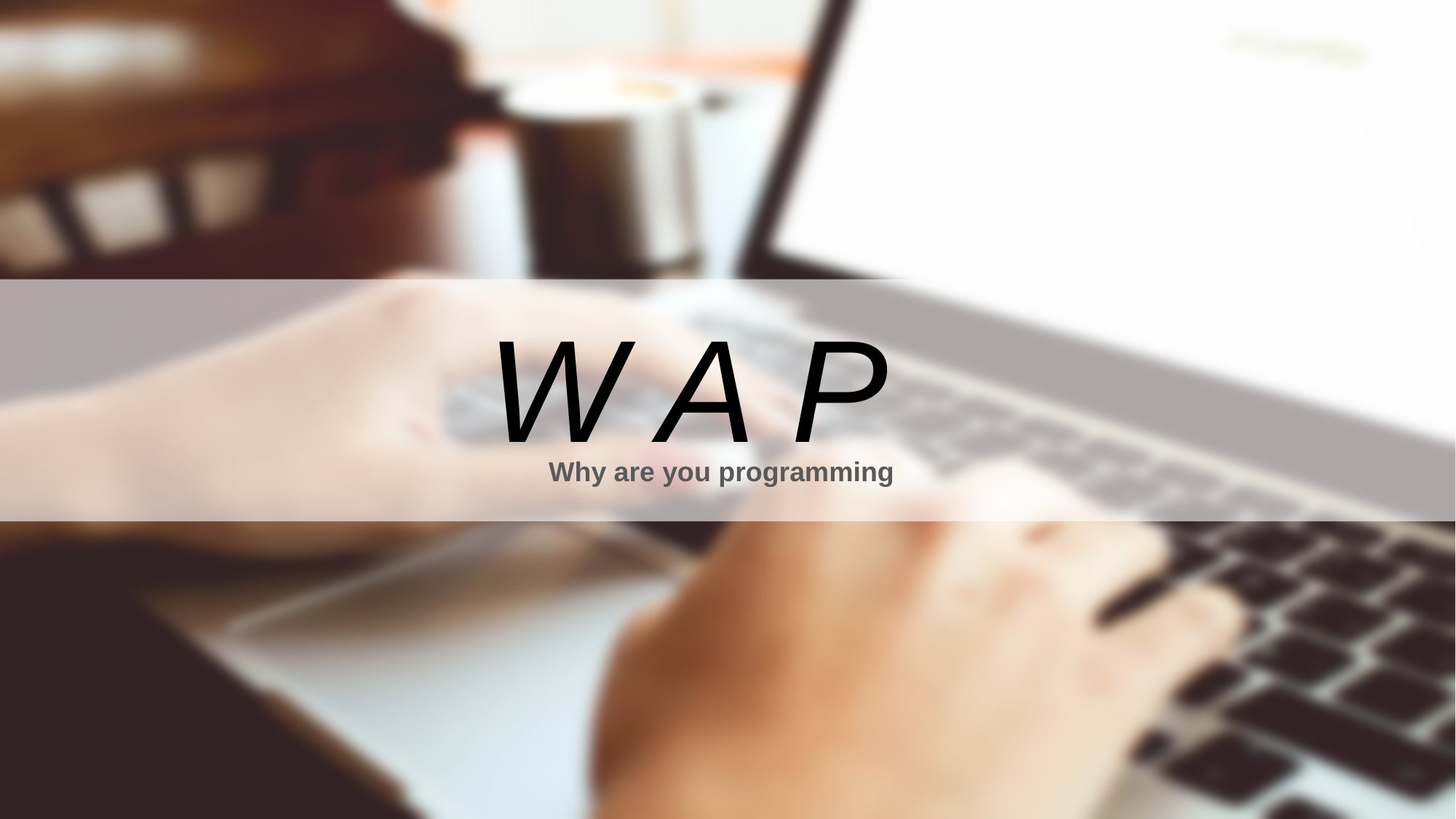

W A P
Why are you programming